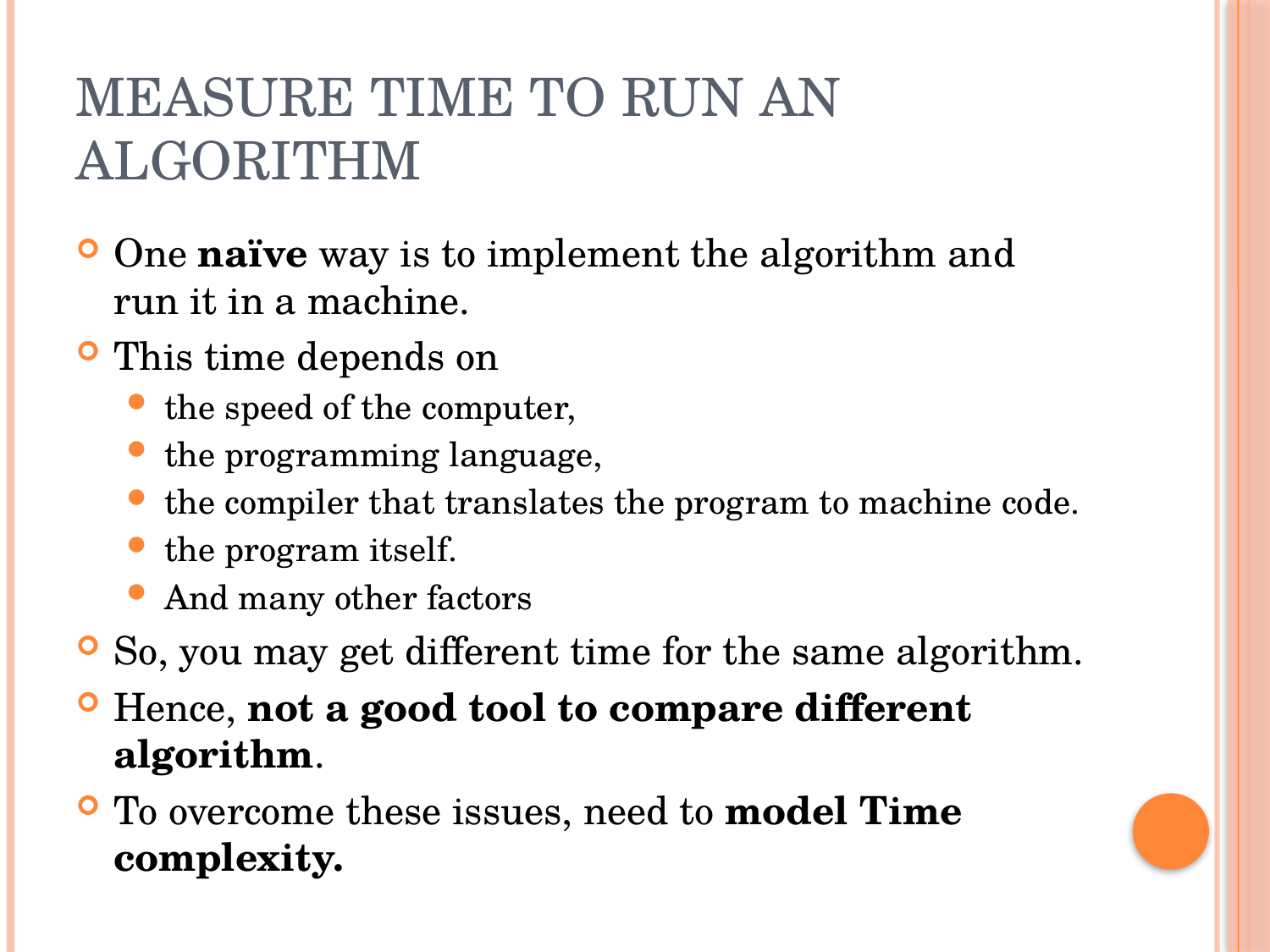

# Measure Time to run an algorithm
One naïve way is to implement the algorithm and run it in a machine.
This time depends on
the speed of the computer,
the programming language,
the compiler that translates the program to machine code.
the program itself.
And many other factors
So, you may get different time for the same algorithm.
Hence, not a good tool to compare different algorithm.
To overcome these issues, need to model Time complexity.